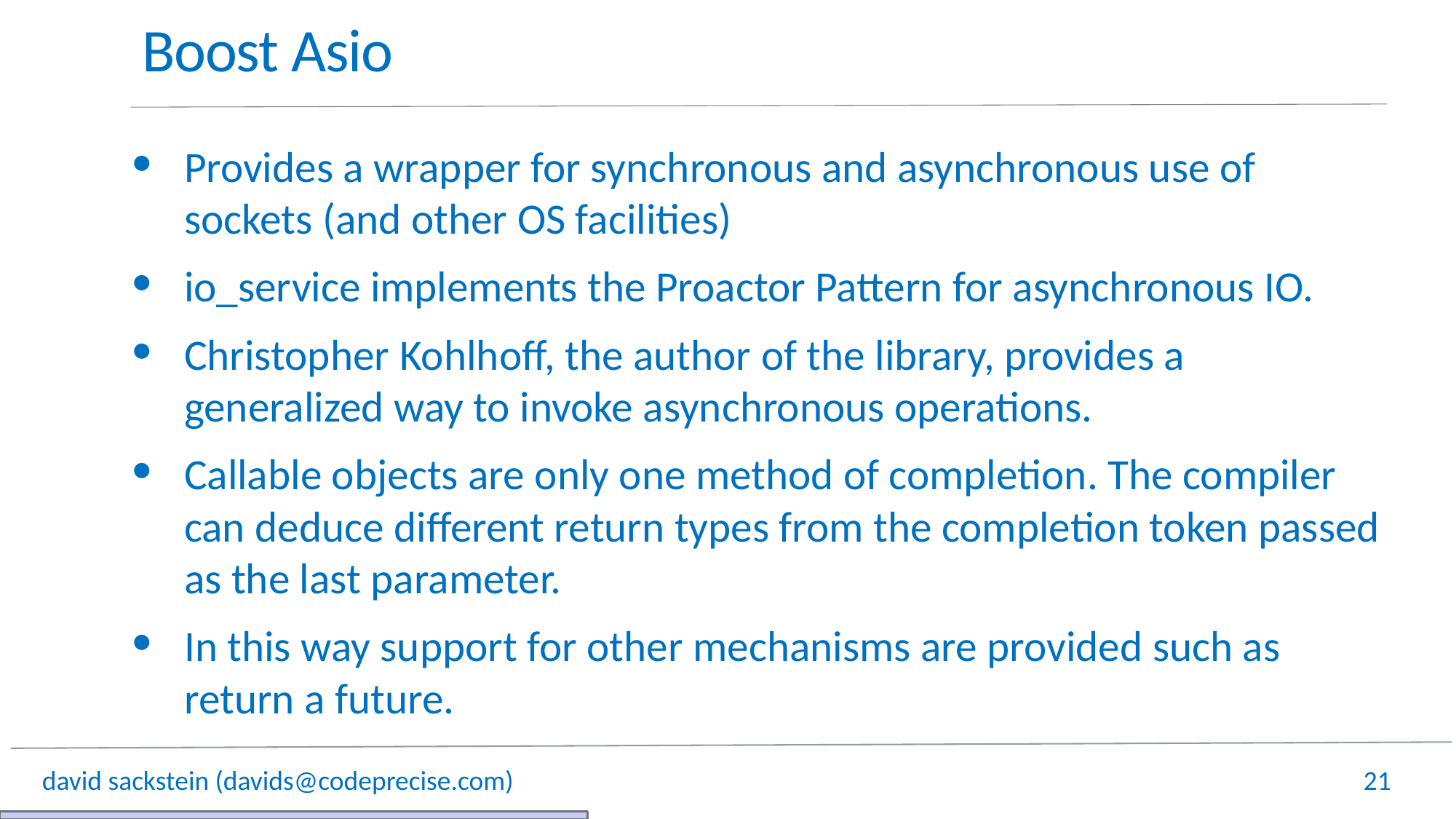

# Boost Asio
Provides a wrapper for synchronous and asynchronous use of sockets (and other OS facilities)
io_service implements the Proactor Pattern for asynchronous IO.
Christopher Kohlhoff, the author of the library, provides a generalized way to invoke asynchronous operations.
Callable objects are only one method of completion. The compiler can deduce different return types from the completion token passed as the last parameter.
In this way support for other mechanisms are provided such as return a future.